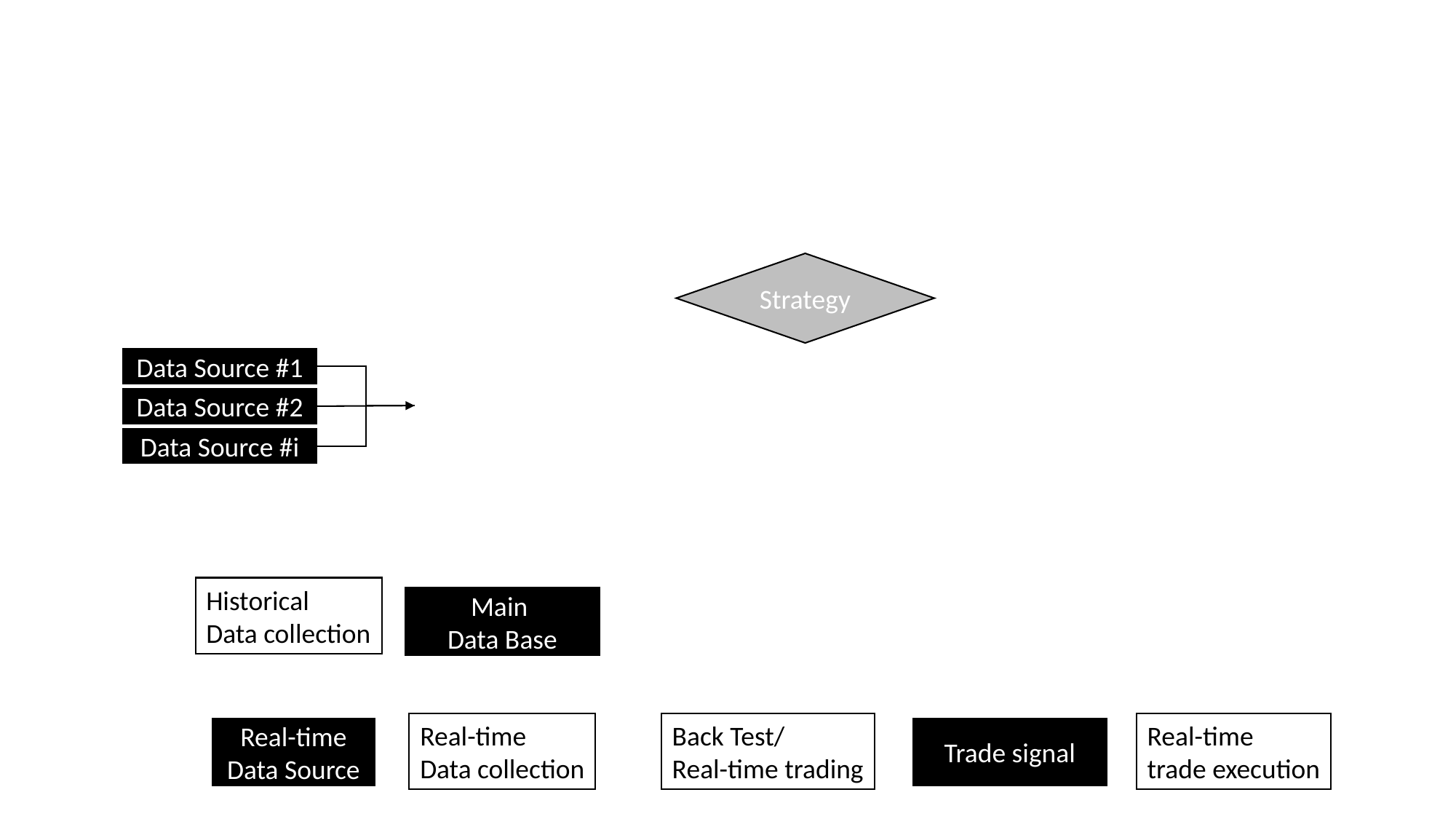

Strategy
Data Source #1
Data Source #2
Data Source #i
Historical
Data collection
Main
Data Base
Back Test/
Real-time trading
Real-time
trade execution
Real-time
Data collection
Real-time
Data Source
Trade signal